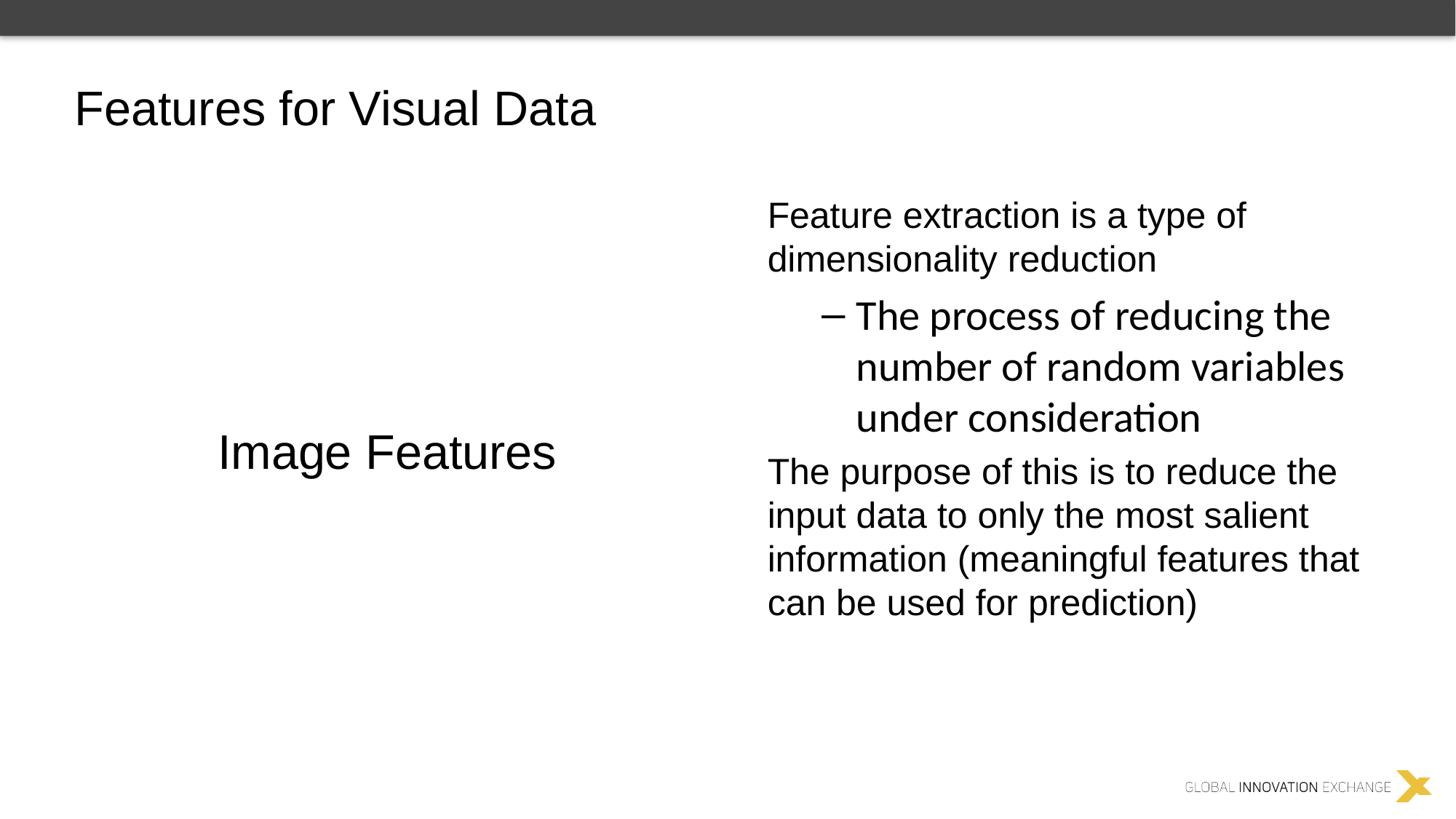

Features for Visual Data
Image Features
Feature extraction is a type of dimensionality reduction
The process of reducing the number of random variables under consideration
The purpose of this is to reduce the input data to only the most salient information (meaningful features that can be used for prediction)